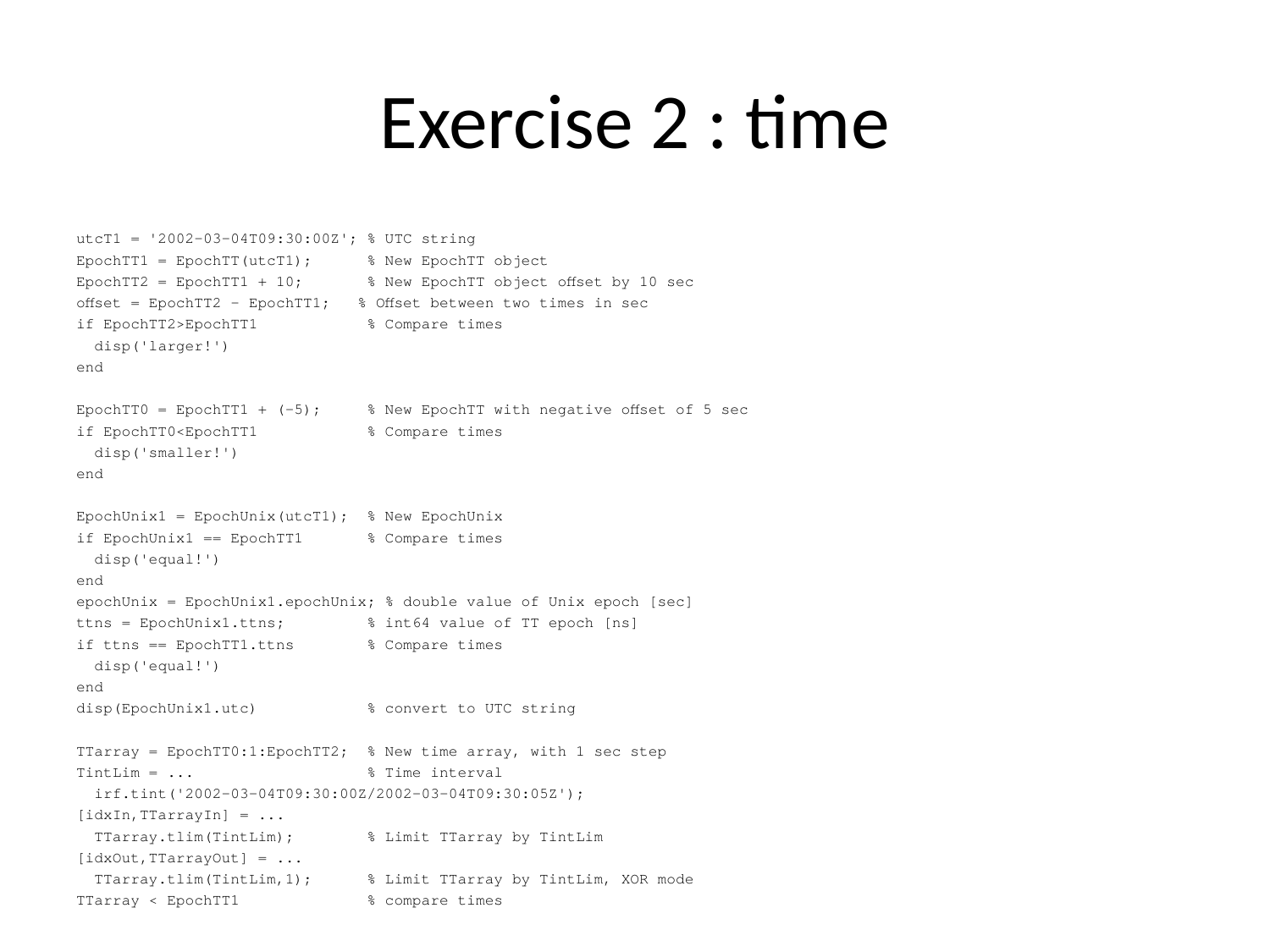

# Exercise 2 : time
utcT1 = '2002-03-04T09:30:00Z'; % UTC string
EpochTT1 = EpochTT(utcT1);      % New EpochTT object
EpochTT2 = EpochTT1 + 10;       % New EpochTT object offset by 10 sec
offset = EpochTT2 - EpochTT1;   % Offset between two times in sec
if EpochTT2>EpochTT1            % Compare times
  disp('larger!')
end

EpochTT0 = EpochTT1 + (-5);     % New EpochTT with negative offset of 5 sec
if EpochTT0<EpochTT1            % Compare times
  disp('smaller!')
end

EpochUnix1 = EpochUnix(utcT1);  % New EpochUnix
if EpochUnix1 == EpochTT1       % Compare times
  disp('equal!')
end
epochUnix = EpochUnix1.epochUnix; % double value of Unix epoch [sec]
ttns = EpochUnix1.ttns;         % int64 value of TT epoch [ns]
if ttns == EpochTT1.ttns        % Compare times
  disp('equal!')
end
disp(EpochUnix1.utc)            % convert to UTC string

TTarray = EpochTT0:1:EpochTT2;  % New time array, with 1 sec step
TintLim = ...                   % Time interval
  irf.tint('2002-03-04T09:30:00Z/2002-03-04T09:30:05Z');
[idxIn,TTarrayIn] = ...
  TTarray.tlim(TintLim);        % Limit TTarray by TintLim
[idxOut,TTarrayOut] = ...
  TTarray.tlim(TintLim,1);      % Limit TTarray by TintLim, XOR mode
TTarray < EpochTT1              % compare times